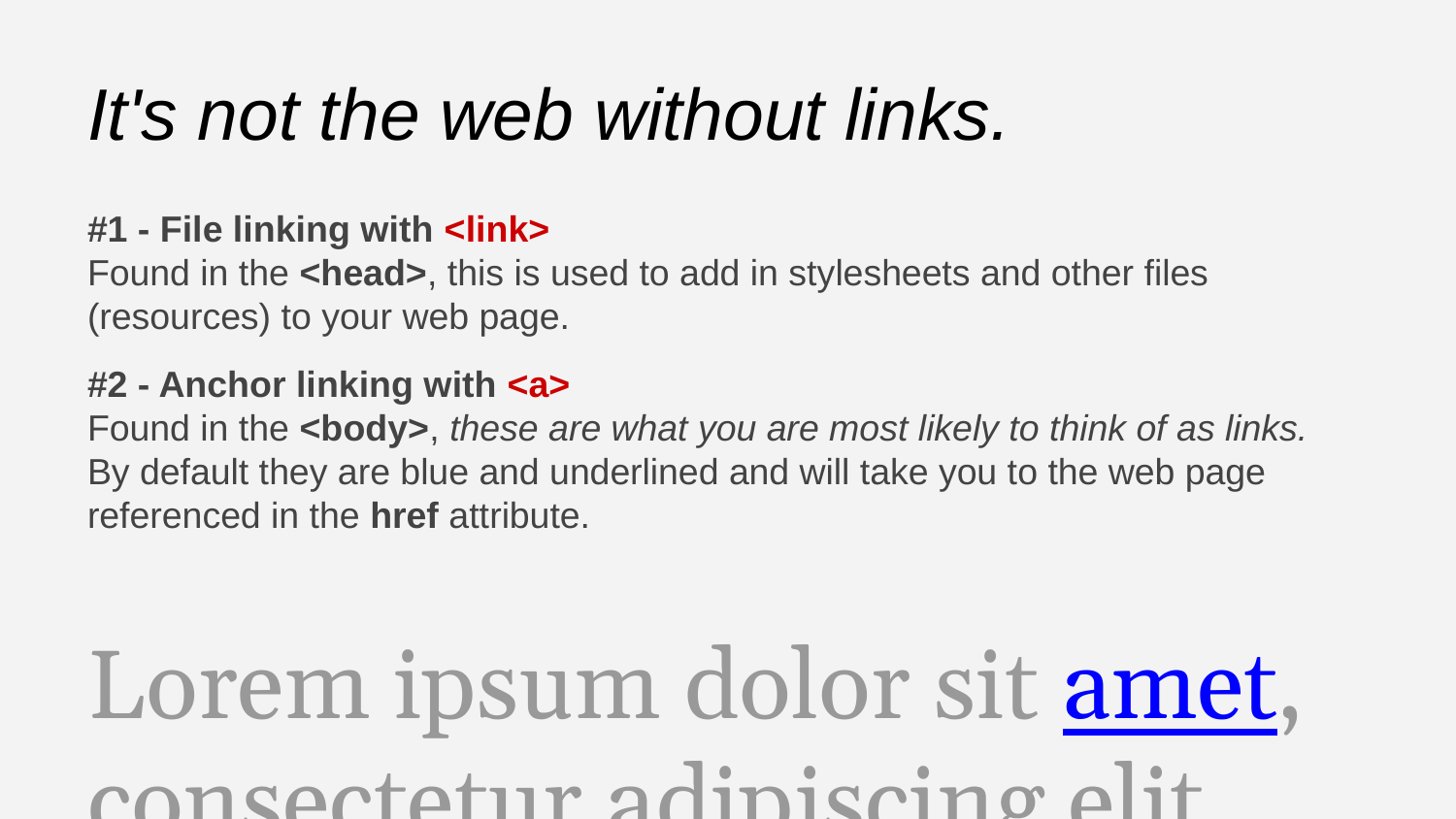

# It's not the web without links.
#1 - File linking with <link>
Found in the <head>, this is used to add in stylesheets and other files (resources) to your web page.

#2 - Anchor linking with <a>
Found in the <body>, these are what you are most likely to think of as links.
By default they are blue and underlined and will take you to the web page referenced in the href attribute.
Lorem ipsum dolor sit amet, consectetur adipiscing elit.